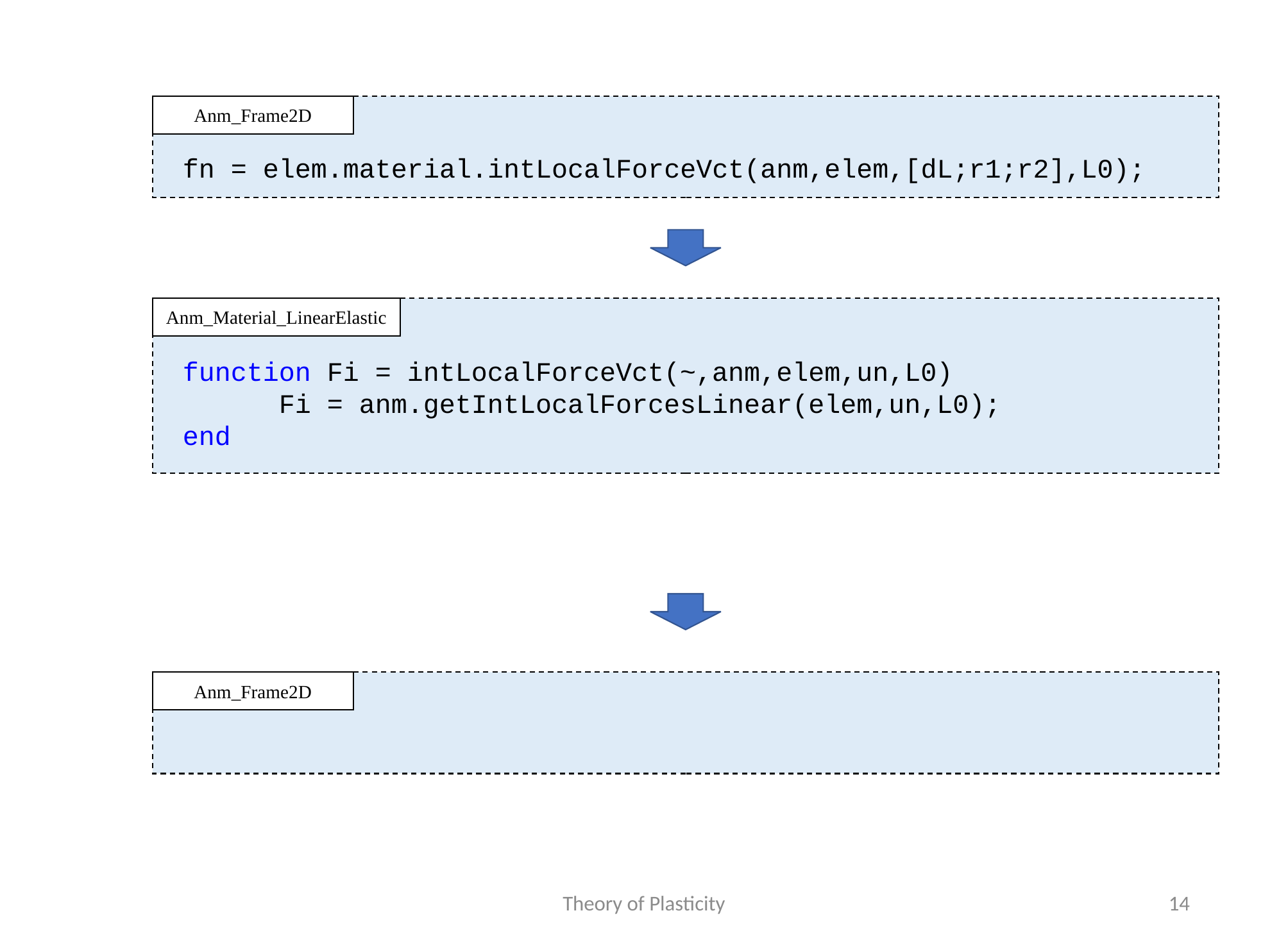

Anm_Frame2D
fn = elem.material.intLocalForceVct(anm,elem,[dL;r1;r2],L0);

Anm_Material_LinearElastic

function Fi = intLocalForceVct(~,anm,elem,un,L0)
      Fi = anm.getIntLocalForcesLinear(elem,un,L0);
end

Anm_Frame2D
Theory of Plasticity
14